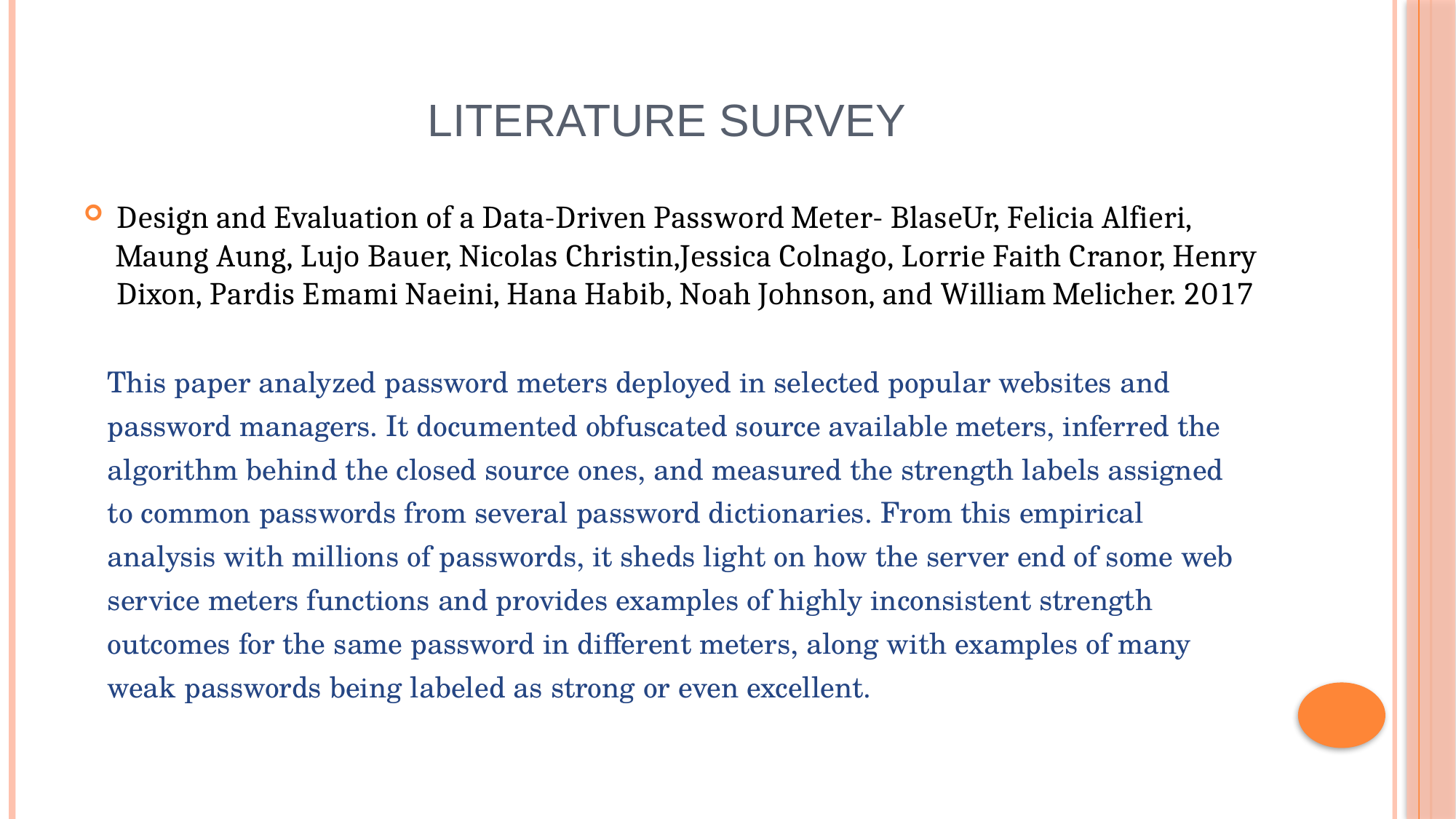

# LITERATURE SURVEY
Design and Evaluation of a Data-Driven Password Meter- BlaseUr, Felicia Alfieri, Maung Aung, Lujo Bauer, Nicolas Christin,Jessica Colnago, Lorrie Faith Cranor, Henry Dixon, Pardis Emami Naeini, Hana Habib, Noah Johnson, and William Melicher. 2017
   This paper analyzed password meters deployed in selected popular websites and
   password managers. It documented obfuscated source available meters, inferred the
   algorithm behind the closed source ones, and measured the strength labels assigned
   to common passwords from several password dictionaries. From this empirical
   analysis with millions of passwords, it sheds light on how the server end of some web
   service meters functions and provides examples of highly inconsistent strength
   outcomes for the same password in different meters, along with examples of many
   weak passwords being labeled as strong or even excellent.